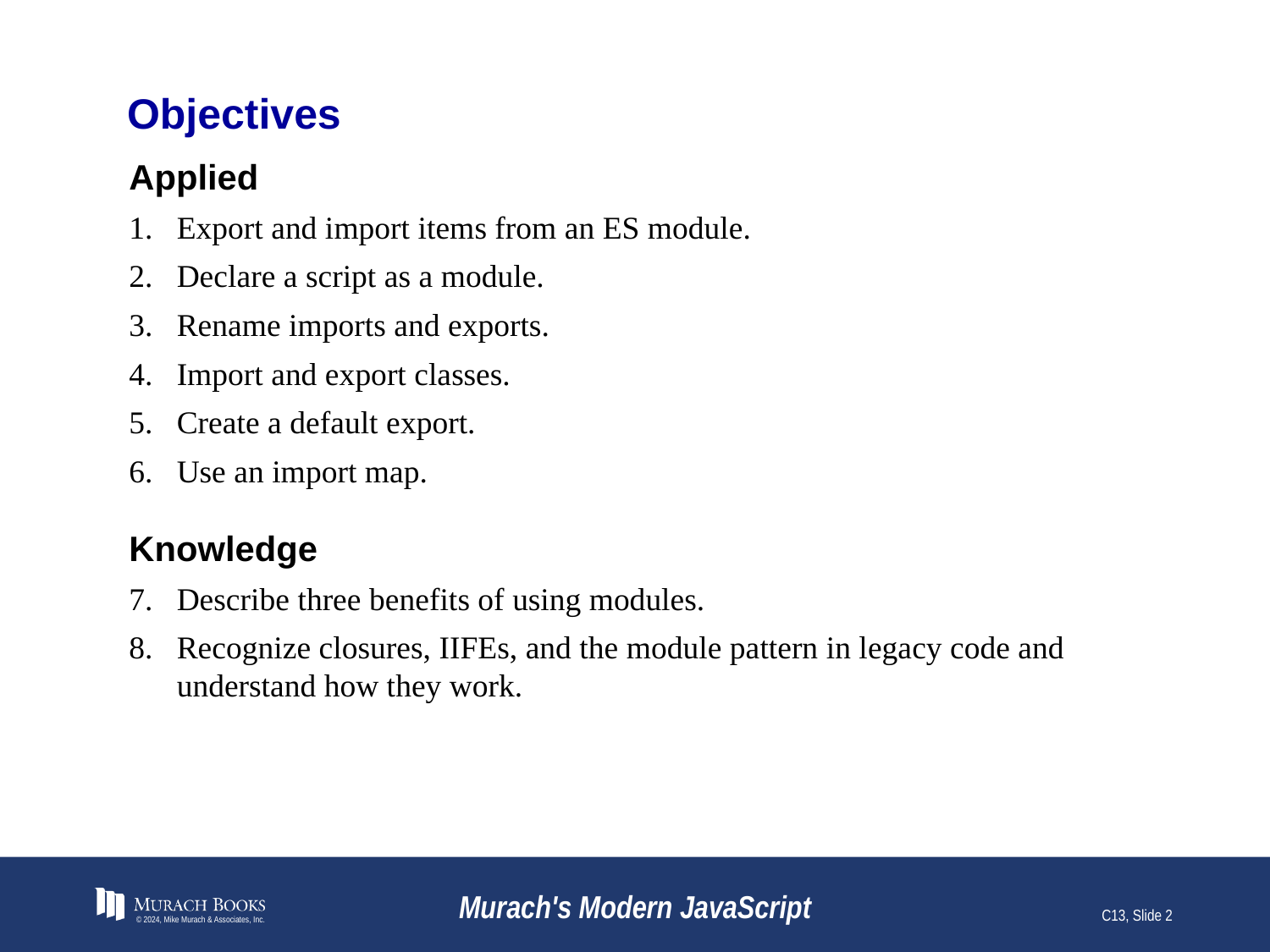

# Objectives
Applied
Export and import items from an ES module.
Declare a script as a module.
Rename imports and exports.
Import and export classes.
Create a default export.
Use an import map.
Knowledge
Describe three benefits of using modules.
Recognize closures, IIFEs, and the module pattern in legacy code and understand how they work.
© 2024, Mike Murach & Associates, Inc.
Murach's Modern JavaScript

C13, Slide 2